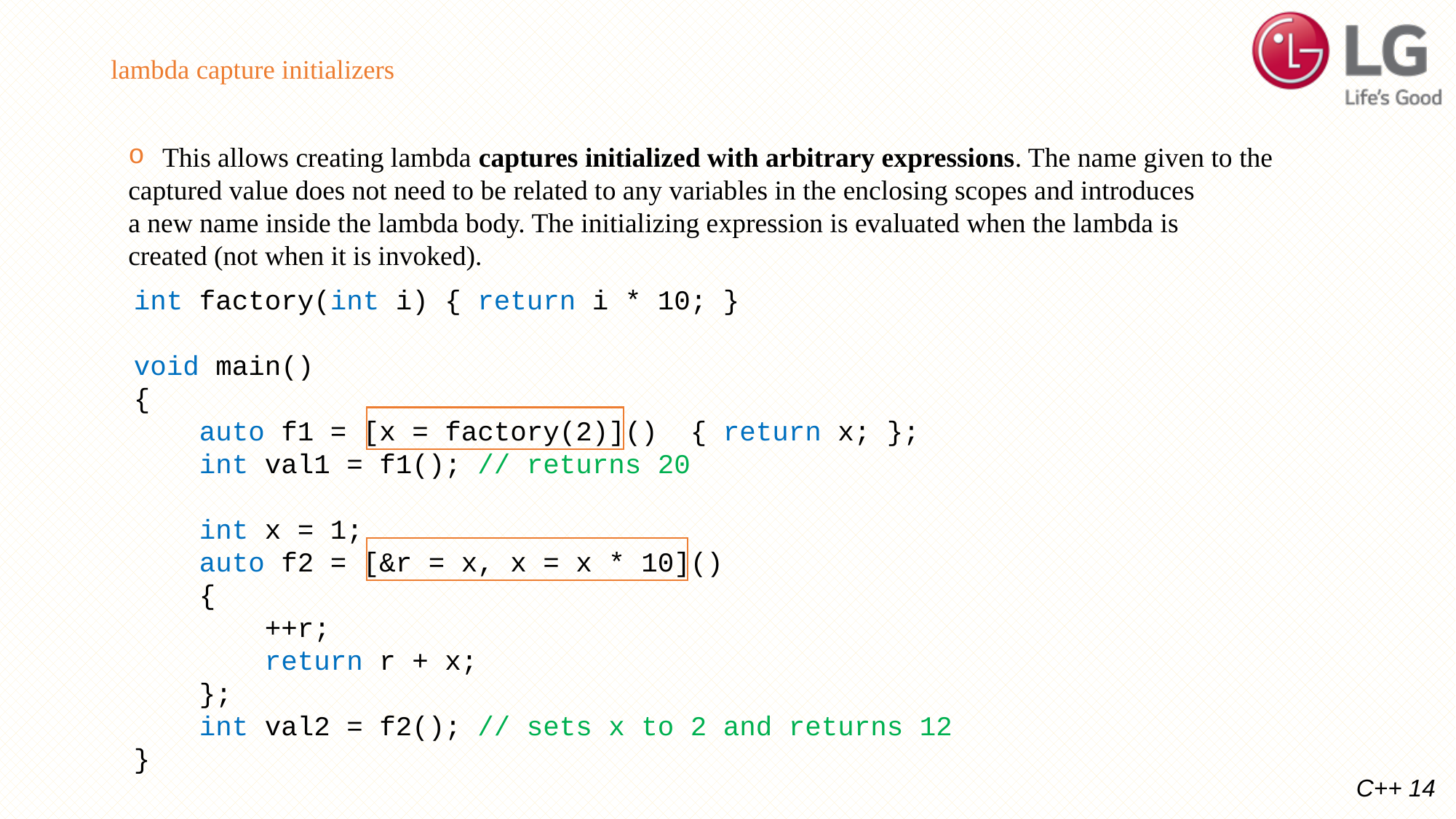

# lambda capture initializers
This allows creating lambda captures initialized with arbitrary expressions. The name given to the
captured value does not need to be related to any variables in the enclosing scopes and introduces
a new name inside the lambda body. The initializing expression is evaluated when the lambda is
created (not when it is invoked).
int factory(int i) { return i * 10; }

void main()
{
    auto f1 = [x = factory(2)]()  { return x; };
    int val1 = f1(); // returns 20

    int x = 1;
    auto f2 = [&r = x, x = x * 10]()
    {
        ++r;
        return r + x;
    };
    int val2 = f2(); // sets x to 2 and returns 12
}